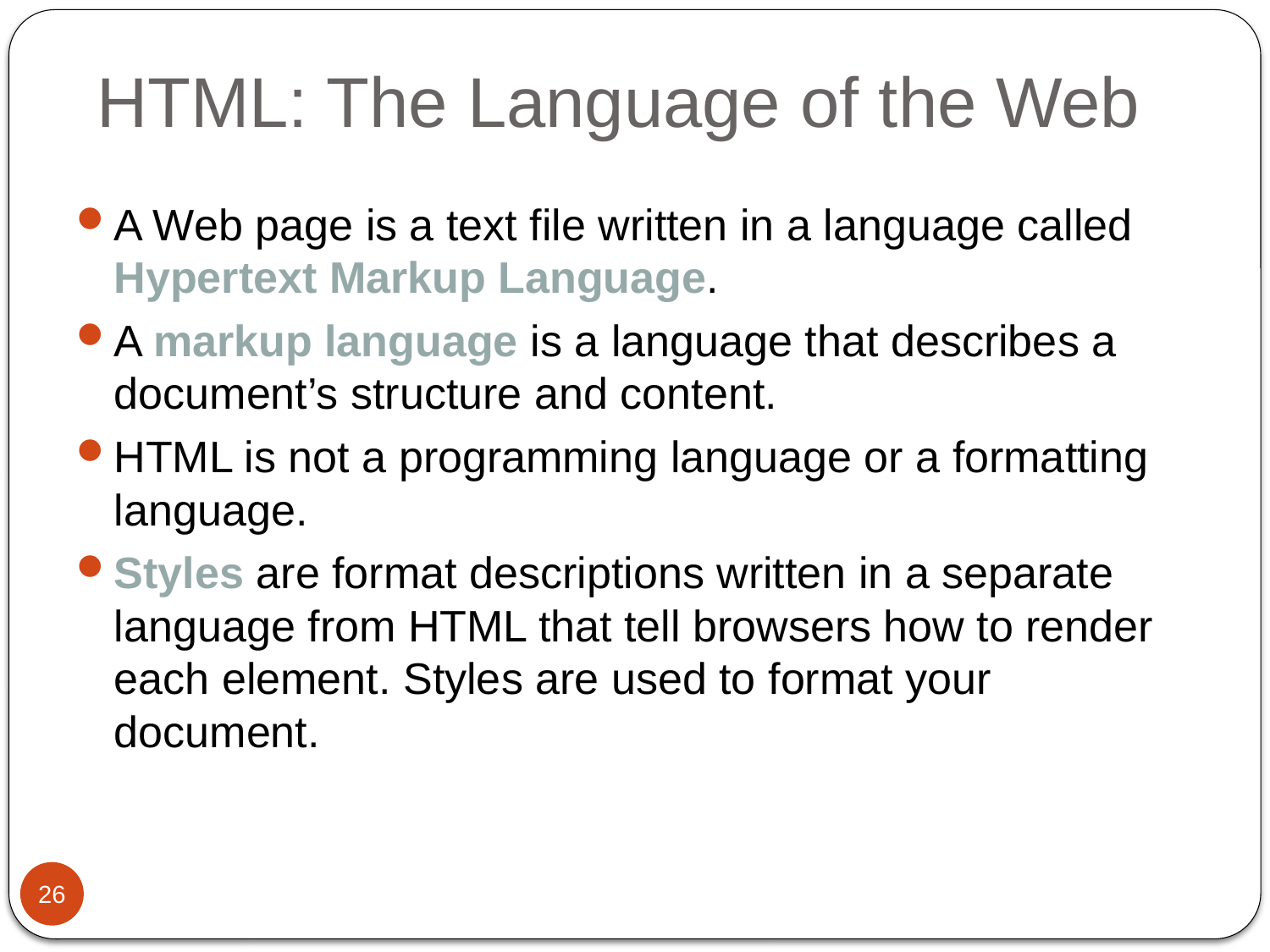

# HTML: The Language of the Web
A Web page is a text file written in a language called Hypertext Markup Language.
A markup language is a language that describes a document’s structure and content.
HTML is not a programming language or a formatting language.
Styles are format descriptions written in a separate language from HTML that tell browsers how to render each element. Styles are used to format your document.
26